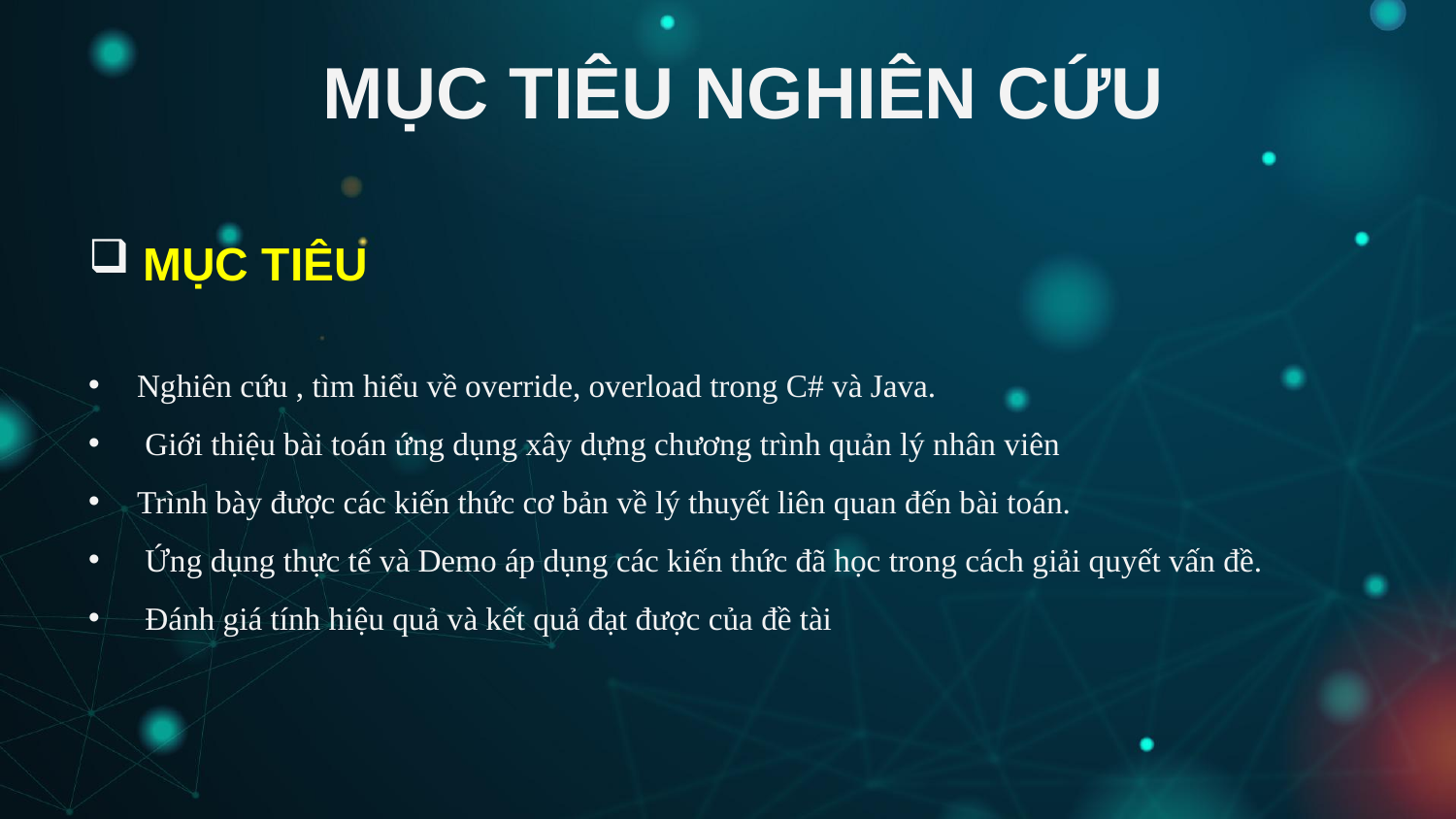

# MỤC TIÊU NGHIÊN CỨU
MỤC TIÊU

Nghiên cứu , tìm hiểu về override, overload trong C# và Java.
 Giới thiệu bài toán ứng dụng xây dựng chương trình quản lý nhân viên
Trình bày được các kiến thức cơ bản về lý thuyết liên quan đến bài toán.
 Ứng dụng thực tế và Demo áp dụng các kiến thức đã học trong cách giải quyết vấn đề.
 Đánh giá tính hiệu quả và kết quả đạt được của đề tài